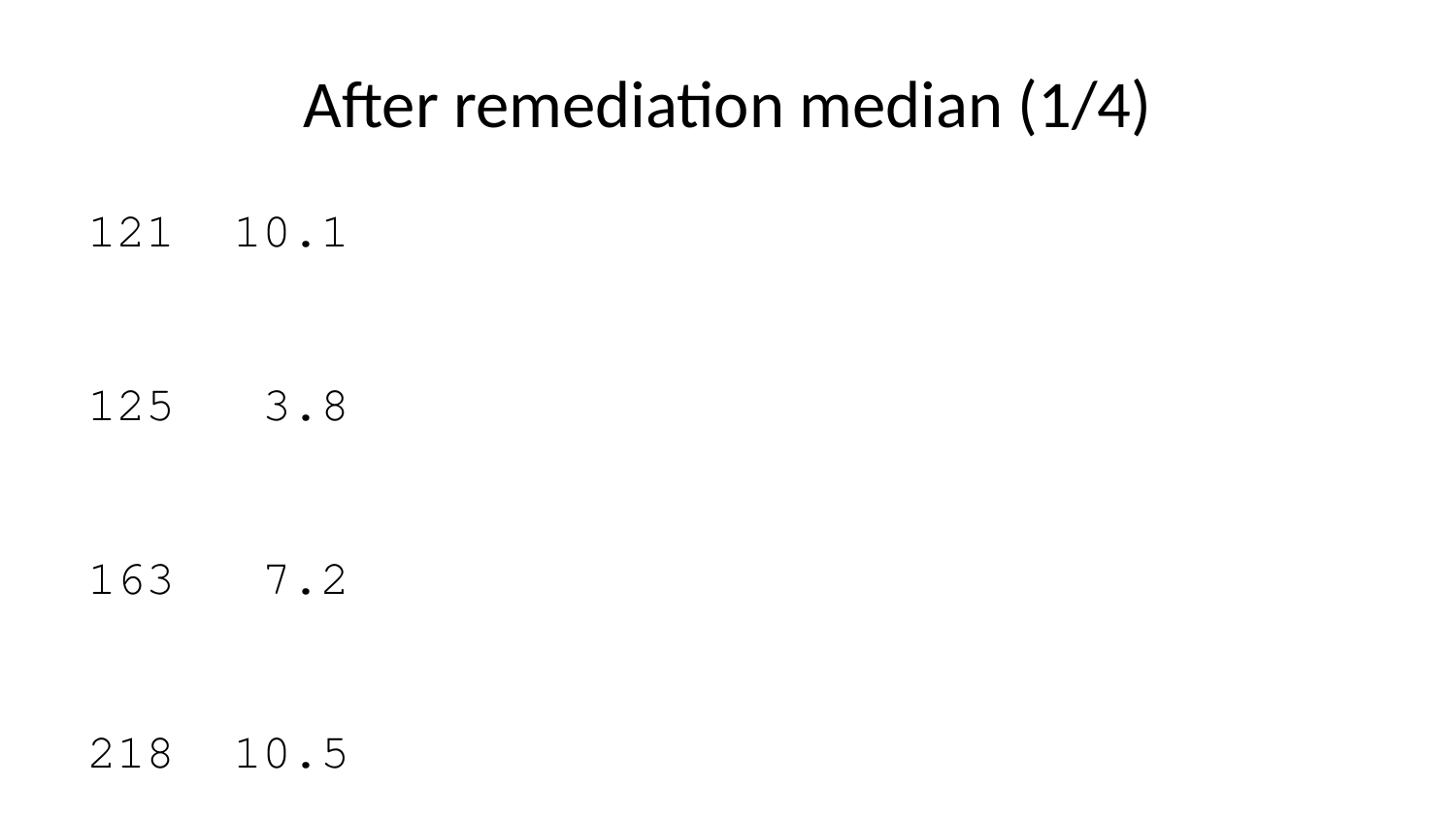

# After remediation median (1/4)
121  10.1

125   3.8

163   7.2

218  10.5

233   8.3

264  12.0

324  12.1

325  13.7